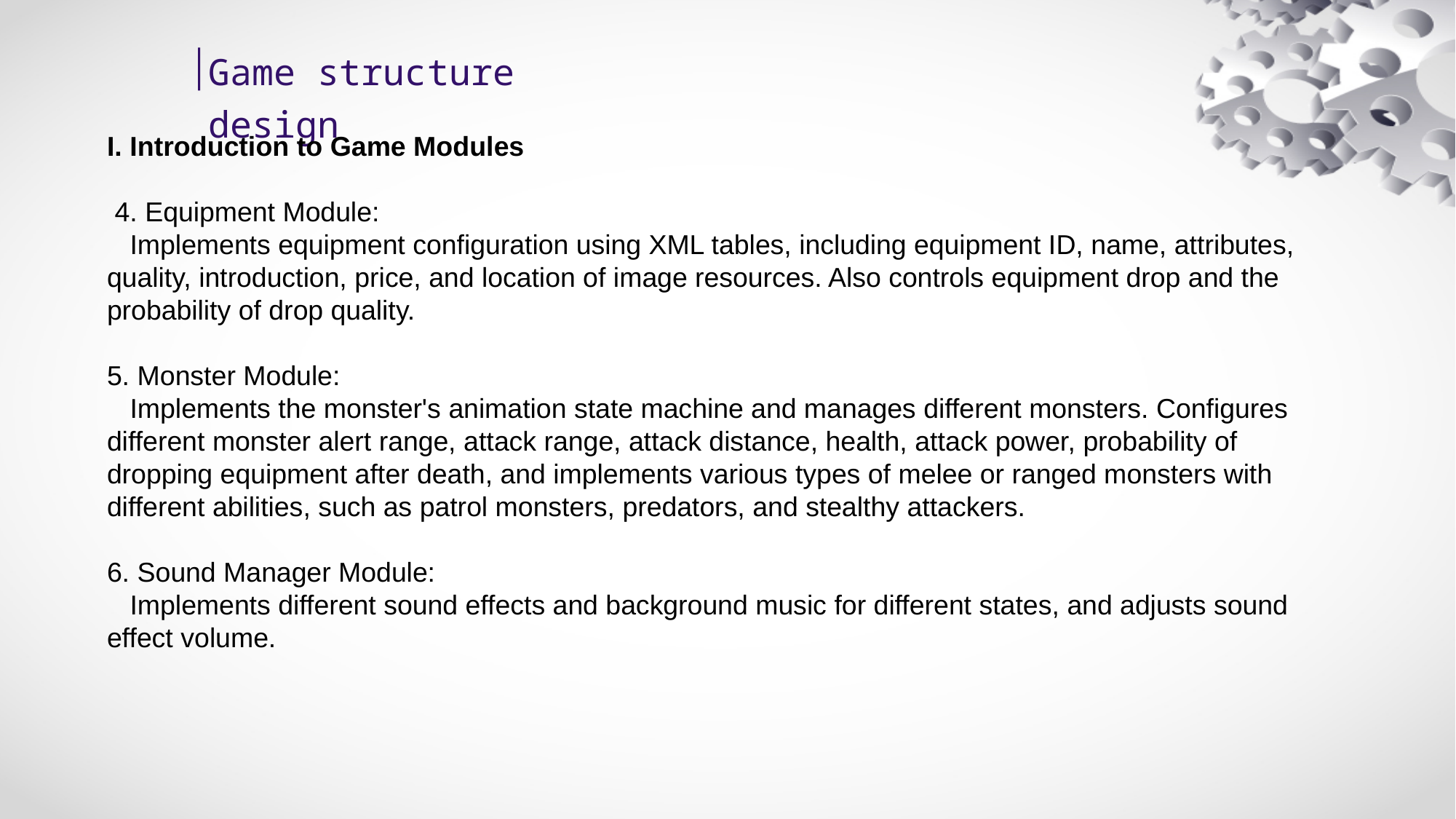

Game structure design

I. Introduction to Game Modules

 4. Equipment Module:
   Implements equipment configuration using XML tables, including equipment ID, name, attributes, quality, introduction, price, and location of image resources. Also controls equipment drop and the probability of drop quality.

5. Monster Module:
   Implements the monster's animation state machine and manages different monsters. Configures different monster alert range, attack range, attack distance, health, attack power, probability of dropping equipment after death, and implements various types of melee or ranged monsters with different abilities, such as patrol monsters, predators, and stealthy attackers.

6. Sound Manager Module:
   Implements different sound effects and background music for different states, and adjusts sound effect volume.